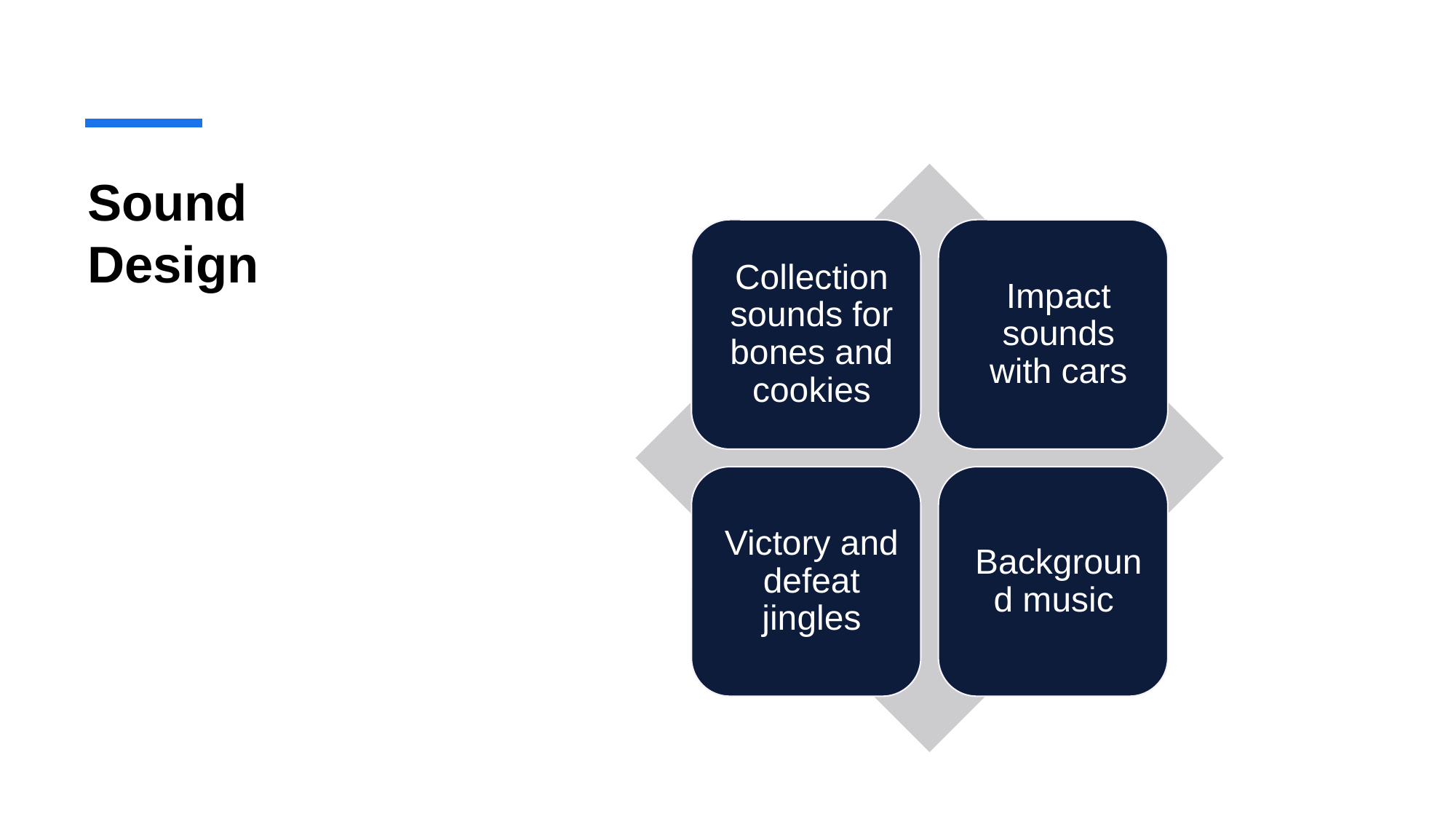

# Sound Design
Collection sounds for bones and cookies
Impact sounds with cars
Victory and defeat jingles
Background music